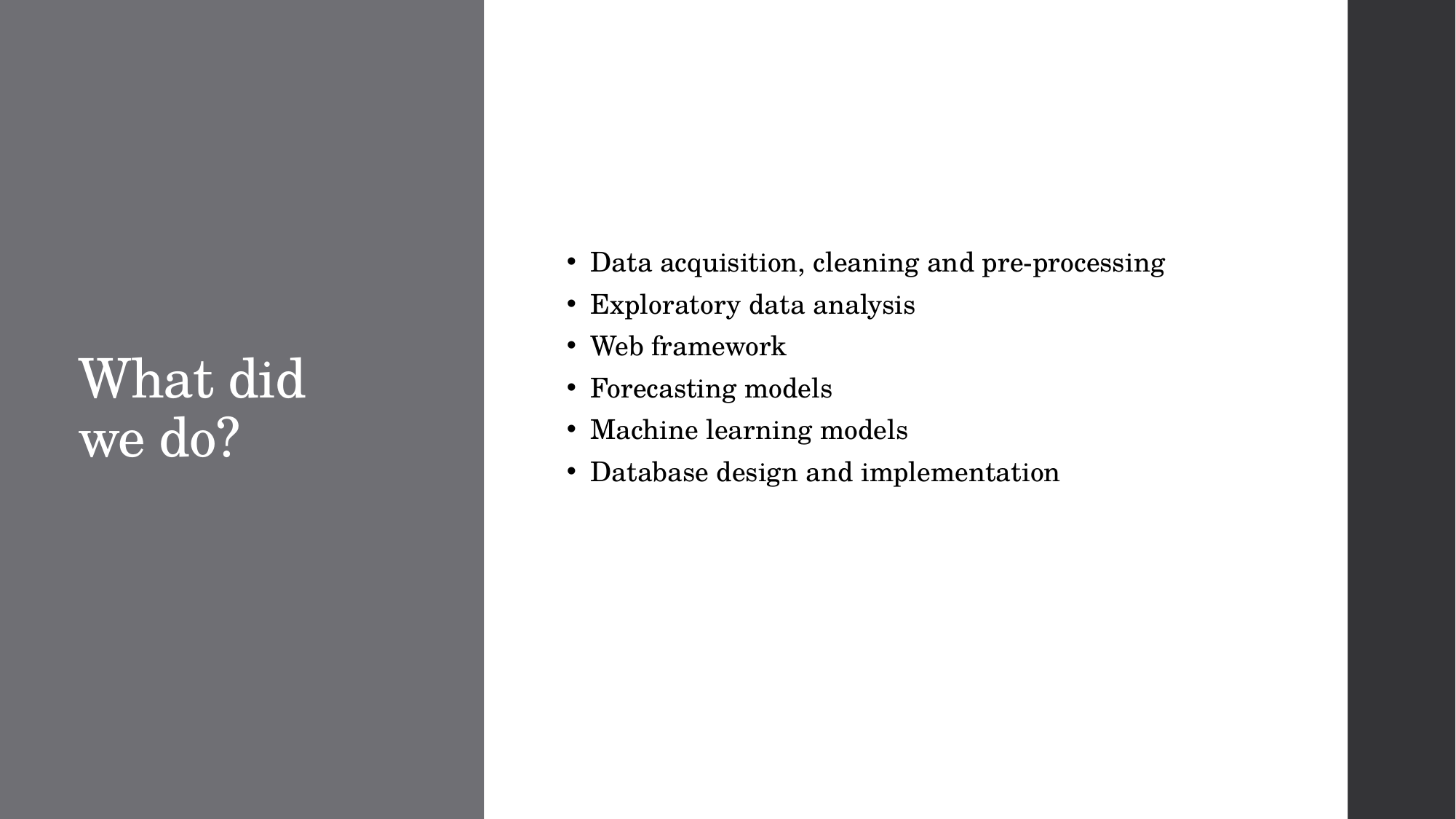

# What did we do?

Data acquisition, cleaning and pre-processing
Exploratory data analysis
Web framework
Forecasting models
Machine learning models
Database design and implementation